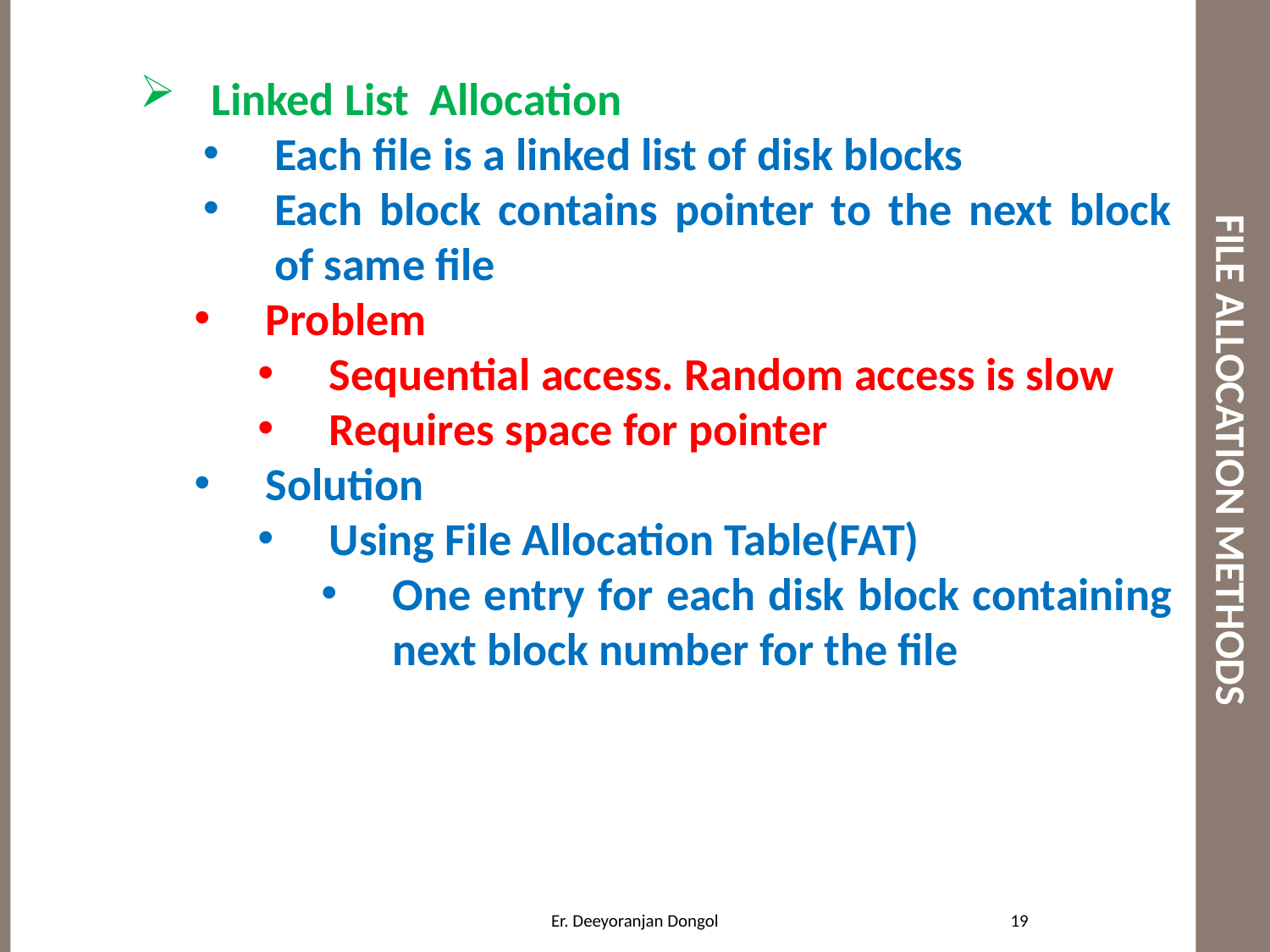

# FILE ALLOCATION METHODS
Linked List  Allocation
Each file is a linked list of disk blocks
Each block contains pointer to the next block of same file
Problem
Sequential access. Random access is slow
Requires space for pointer
Solution
Using File Allocation Table(FAT)
One entry for each disk block containing next block number for the file

19
Er. Deeyoranjan Dongol